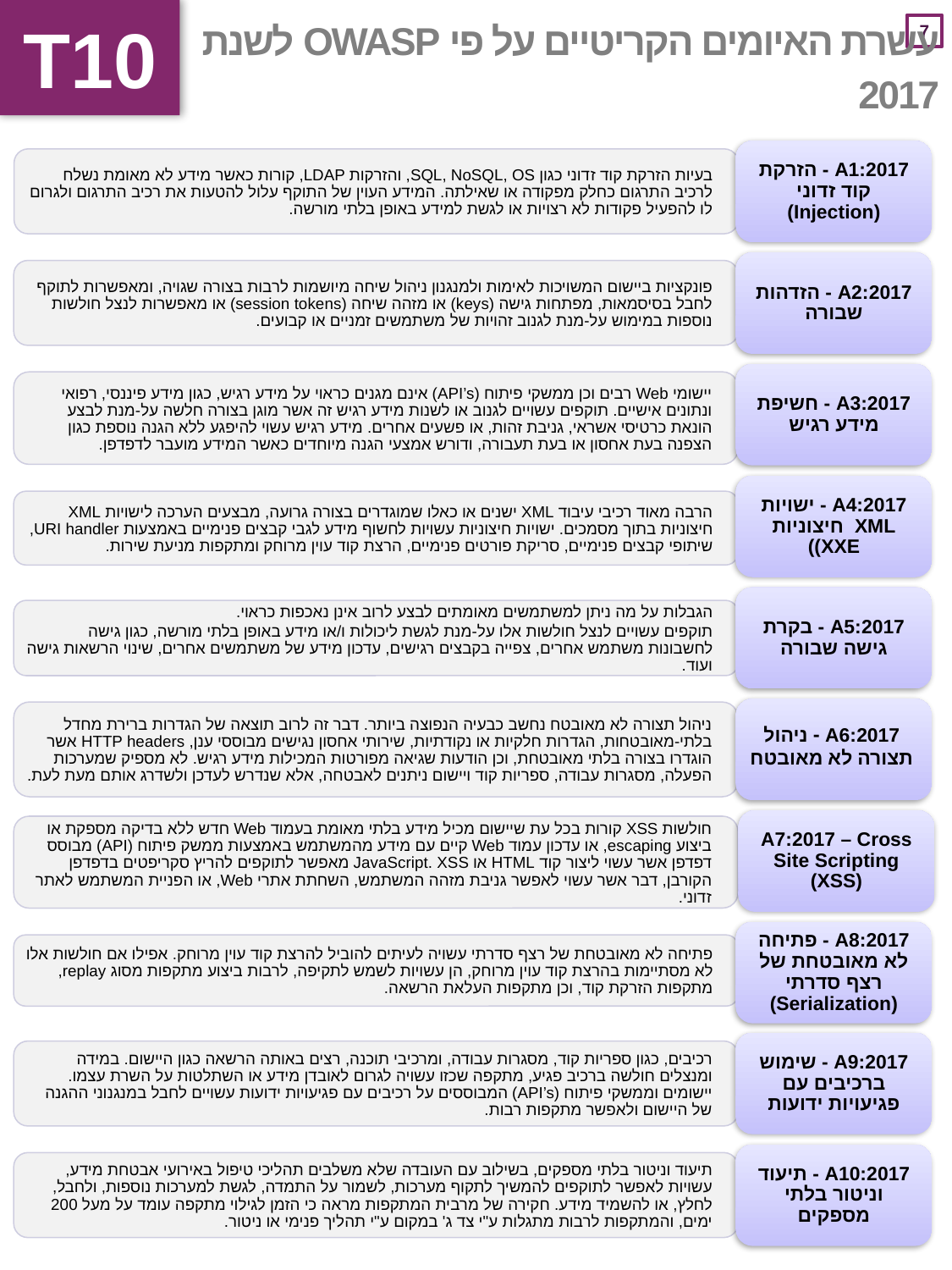

T10
# עשרת האיומים הקריטיים על פי OWASP לשנת 2017

A1:2017 - הזרקת קוד זדוני (Injection)
בעיות הזרקת קוד זדוני כגון SQL, NoSQL, OS, והזרקות LDAP, קורות כאשר מידע לא מאומת נשלח לרכיב התרגום כחלק מפקודה או שאילתה. המידע העוין של התוקף עלול להטעות את רכיב התרגום ולגרום לו להפעיל פקודות לא רצויות או לגשת למידע באופן בלתי מורשה.
A2:2017 - הזדהות שבורה
פונקציות ביישום המשויכות לאימות ולמנגנון ניהול שיחה מיושמות לרבות בצורה שגויה, ומאפשרות לתוקף לחבל בסיסמאות, מפתחות גישה (keys) או מזהה שיחה (session tokens) או מאפשרות לנצל חולשות נוספות במימוש על-מנת לגנוב זהויות של משתמשים זמניים או קבועים.
A3:2017 - חשיפת מידע רגיש
יישומי Web רבים וכן ממשקי פיתוח (API’s) אינם מגנים כראוי על מידע רגיש, כגון מידע פיננסי, רפואי ונתונים אישיים. תוקפים עשויים לגנוב או לשנות מידע רגיש זה אשר מוגן בצורה חלשה על-מנת לבצע הונאת כרטיסי אשראי, גניבת זהות, או פשעים אחרים. מידע רגיש עשוי להיפגע ללא הגנה נוספת כגון הצפנה בעת אחסון או בעת תעבורה, ודורש אמצעי הגנה מיוחדים כאשר המידע מועבר לדפדפן.
A4:2017 - ישויות XML  חיצוניות XXE))
הרבה מאוד רכיבי עיבוד XML ישנים או כאלו שמוגדרים בצורה גרועה, מבצעים הערכה לישויות XML חיצוניות בתוך מסמכים. ישויות חיצוניות עשויות לחשוף מידע לגבי קבצים פנימיים באמצעות URI handler, שיתופי קבצים פנימיים, סריקת פורטים פנימיים, הרצת קוד עוין מרוחק ומתקפות מניעת שירות.
A5:2017 - בקרת גישה שבורה
הגבלות על מה ניתן למשתמשים מאומתים לבצע לרוב אינן נאכפות כראוי.
תוקפים עשויים לנצל חולשות אלו על-מנת לגשת ליכולות ו/או מידע באופן בלתי מורשה, כגון גישה לחשבונות משתמש אחרים, צפייה בקבצים רגישים, עדכון מידע של משתמשים אחרים, שינוי הרשאות גישה ועוד.

ניהול תצורה לא מאובטח נחשב כבעיה הנפוצה ביותר. דבר זה לרוב תוצאה של הגדרות ברירת מחדל בלתי-מאובטחות, הגדרות חלקיות או נקודתיות, שירותי אחסון נגישים מבוססי ענן, HTTP headers אשר הוגדרו בצורה בלתי מאובטחת, וכן הודעות שגיאה מפורטות המכילות מידע רגיש. לא מספיק שמערכות הפעלה, מסגרות עבודה, ספריות קוד ויישום ניתנים לאבטחה, אלא שנדרש לעדכן ולשדרג אותם מעת לעת.
A6:2017 - ניהול תצורה לא מאובטח
A7:2017 – Cross Site Scripting (XSS)
חולשות XSS קורות בכל עת שיישום מכיל מידע בלתי מאומת בעמוד Web חדש ללא בדיקה מספקת או ביצוע escaping, או עדכון עמוד Web קיים עם מידע מהמשתמש באמצעות ממשק פיתוח (API) מבוסס דפדפן אשר עשוי ליצור קוד HTML או JavaScript. XSS מאפשר לתוקפים להריץ סקריפטים בדפדפן הקורבן, דבר אשר עשוי לאפשר גניבת מזהה המשתמש, השחתת אתרי Web, או הפניית המשתמש לאתר זדוני.
A8:2017 - פתיחה לא מאובטחת של רצף סדרתי (Serialization)
פתיחה לא מאובטחת של רצף סדרתי עשויה לעיתים להוביל להרצת קוד עוין מרוחק. אפילו אם חולשות אלו לא מסתיימות בהרצת קוד עוין מרוחק, הן עשויות לשמש לתקיפה, לרבות ביצוע מתקפות מסוג replay, מתקפות הזרקת קוד, וכן מתקפות העלאת הרשאה.
A9:2017 - שימוש ברכיבים עם פגיעויות ידועות
רכיבים, כגון ספריות קוד, מסגרות עבודה, ומרכיבי תוכנה, רצים באותה הרשאה כגון היישום. במידה ומנצלים חולשה ברכיב פגיע, מתקפה שכזו עשויה לגרום לאובדן מידע או השתלטות על השרת עצמו. יישומים וממשקי פיתוח (API’s) המבוססים על רכיבים עם פגיעויות ידועות עשויים לחבל במנגנוני ההגנה של היישום ולאפשר מתקפות רבות.
A10:2017 - תיעוד וניטור בלתי מספקים
תיעוד וניטור בלתי מספקים, בשילוב עם העובדה שלא משלבים תהליכי טיפול באירועי אבטחת מידע, עשויות לאפשר לתוקפים להמשיך לתקוף מערכות, לשמור על התמדה, לגשת למערכות נוספות, ולחבל, לחלץ, או להשמיד מידע. חקירה של מרבית המתקפות מראה כי הזמן לגילוי מתקפה עומד על מעל 200 ימים, והמתקפות לרבות מתגלות ע"י צד ג' במקום ע"י תהליך פנימי או ניטור.